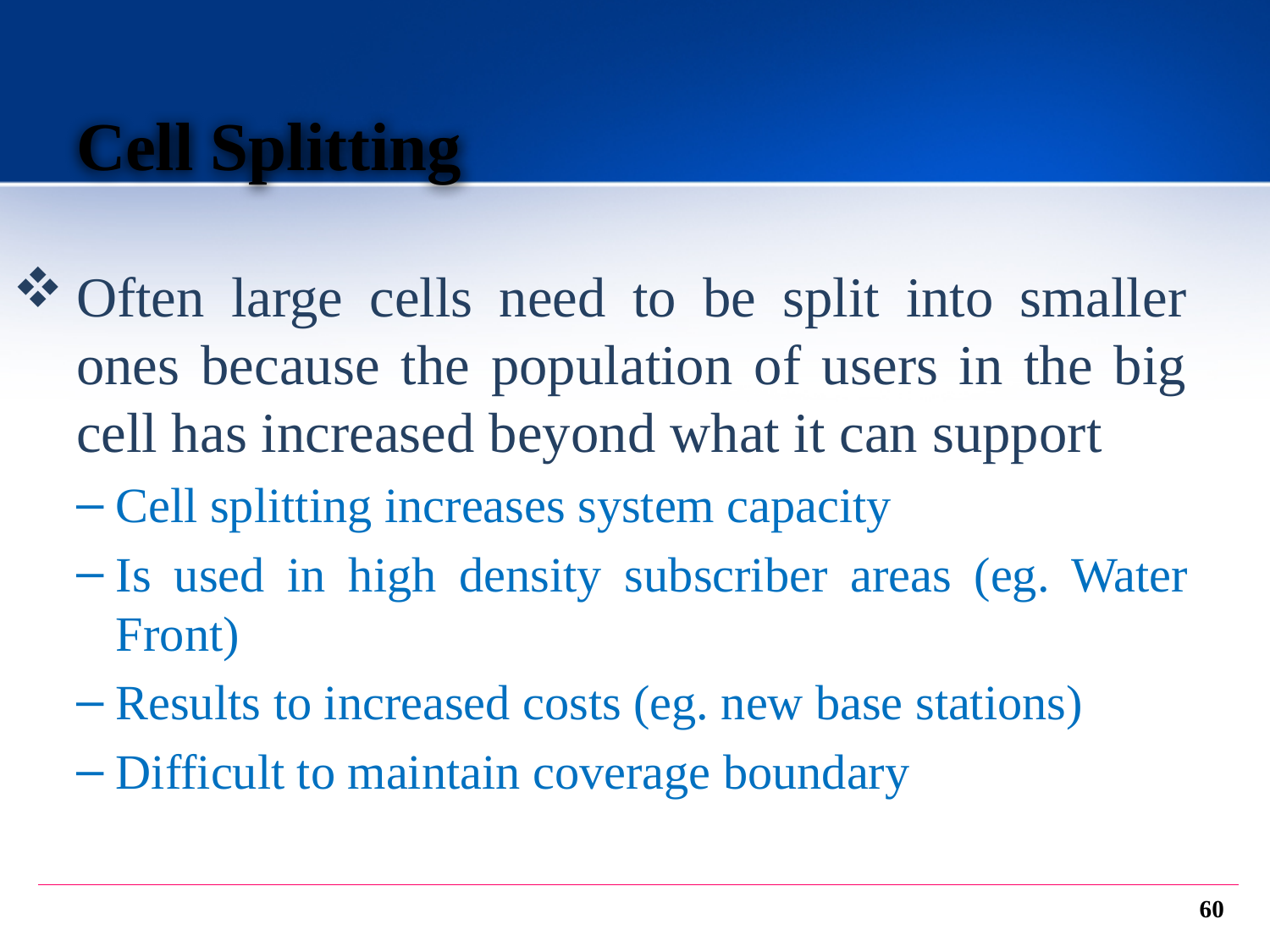

# Cell Splitting
Often large cells need to be split into smaller ones because the population of users in the big cell has increased beyond what it can support
Cell splitting increases system capacity
Is used in high density subscriber areas (eg. Water Front)
Results to increased costs (eg. new base stations)
Difficult to maintain coverage boundary
60